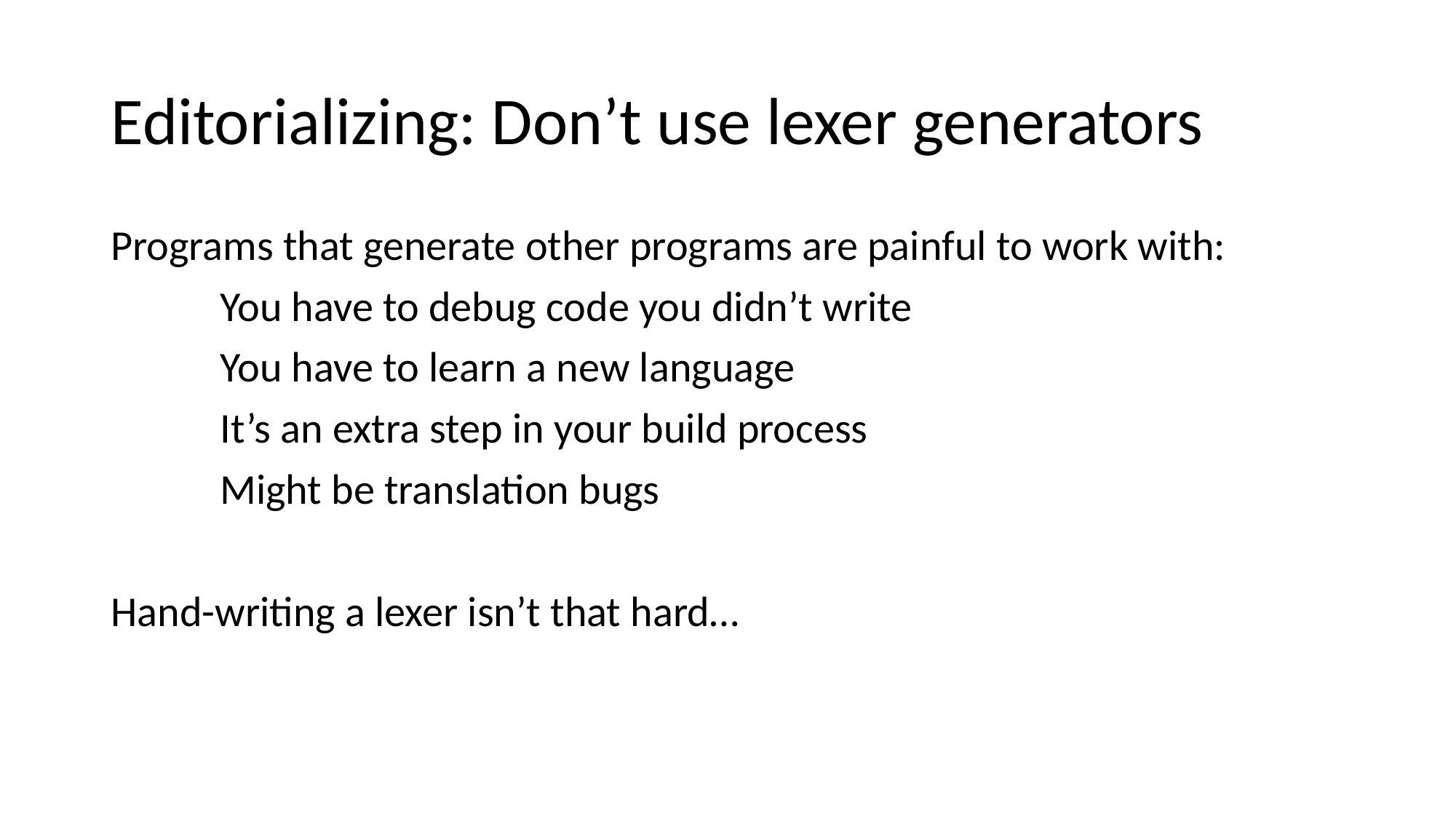

# Editorializing: Don’t use lexer generators
Programs that generate other programs are painful to work with:
	You have to debug code you didn’t write
	You have to learn a new language
	It’s an extra step in your build process
	Might be translation bugs

Hand-writing a lexer isn’t that hard…